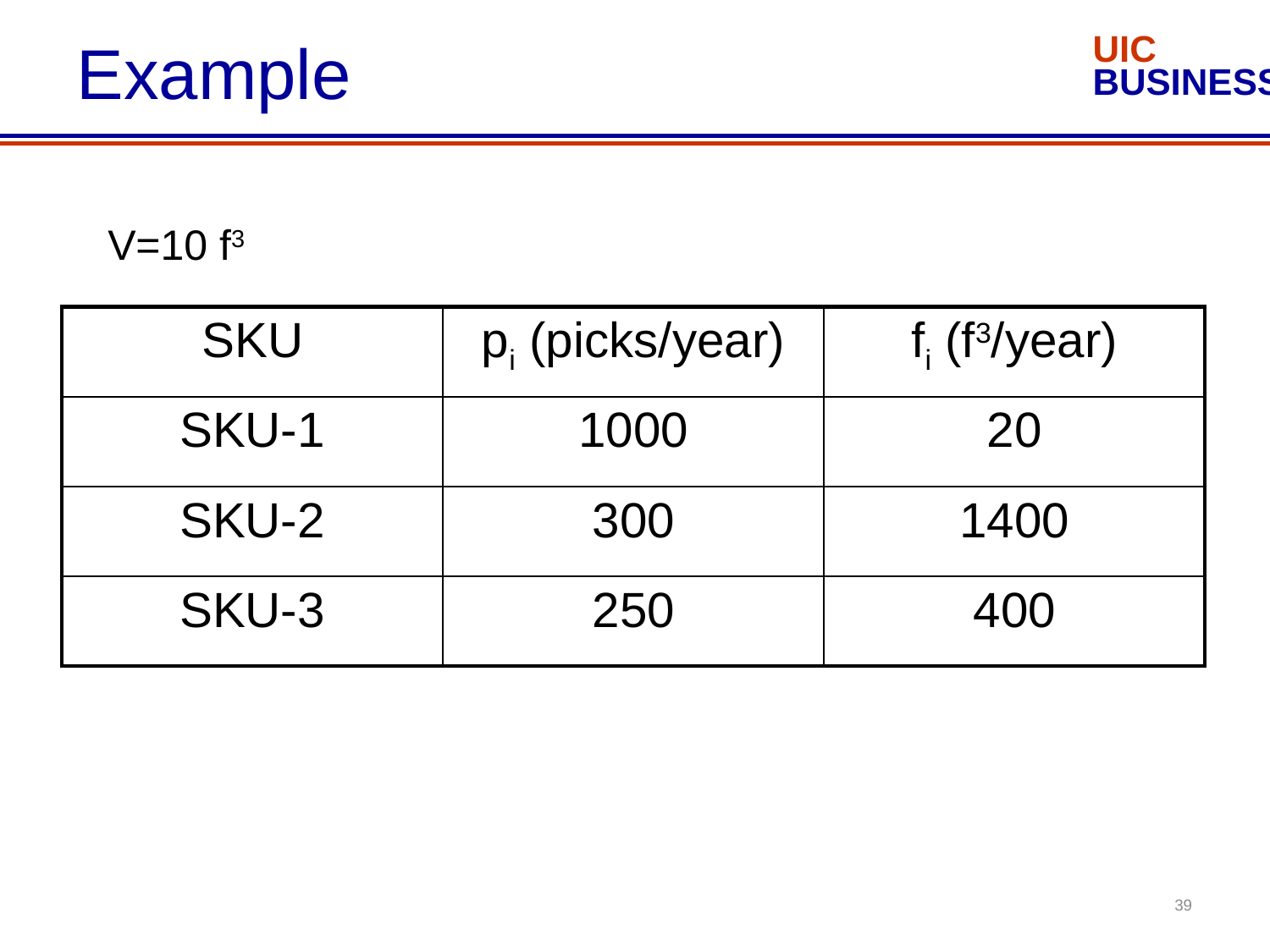

# Example
V=10 f3
| SKU | pi (picks/year) | fi (f3/year) |
| --- | --- | --- |
| SKU-1 | 1000 | 20 |
| SKU-2 | 300 | 1400 |
| SKU-3 | 250 | 400 |
39